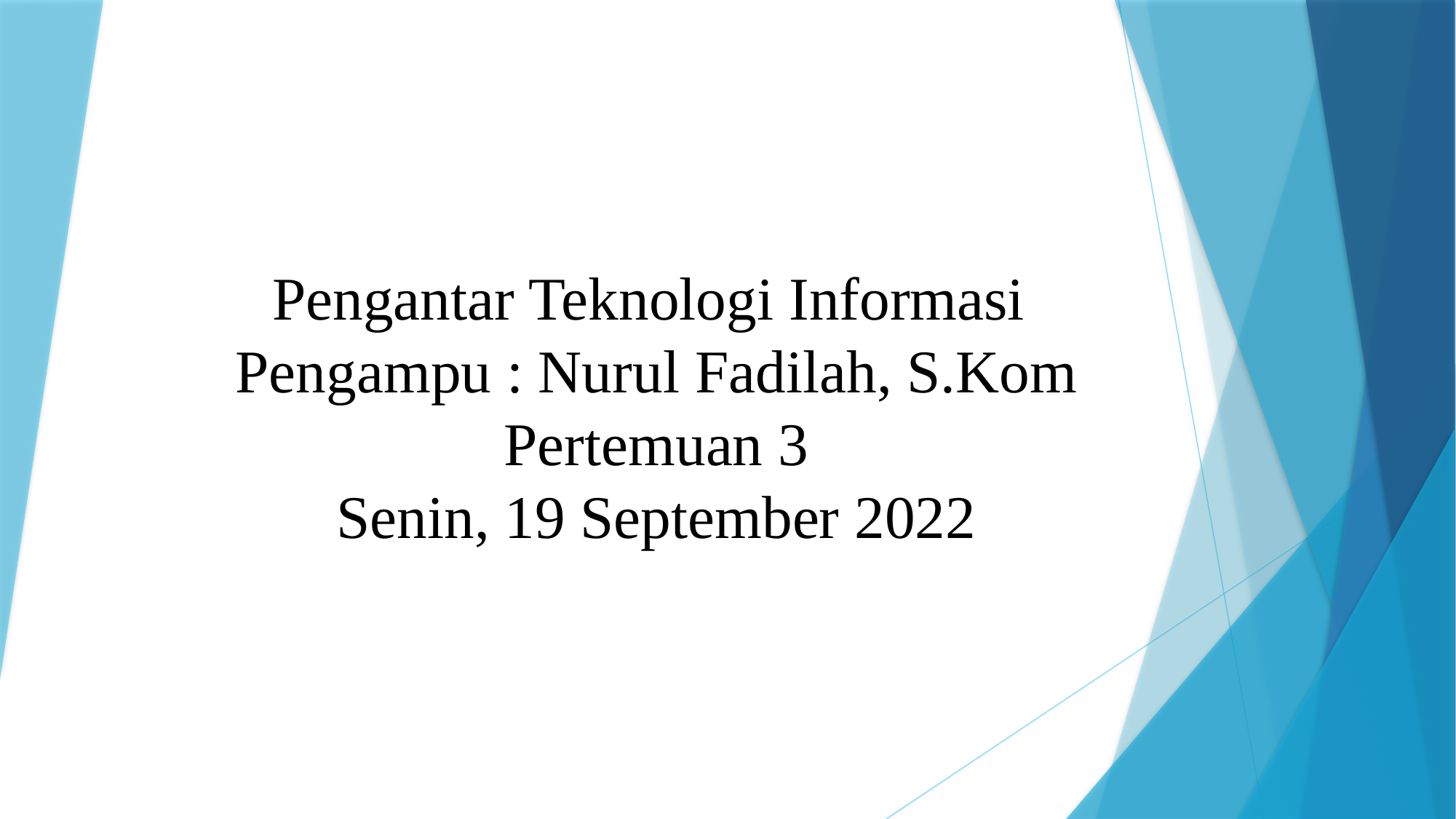

# Pengantar Teknologi Informasi Pengampu : Nurul Fadilah, S.Kom Pertemuan 3 Senin, 19 September 2022